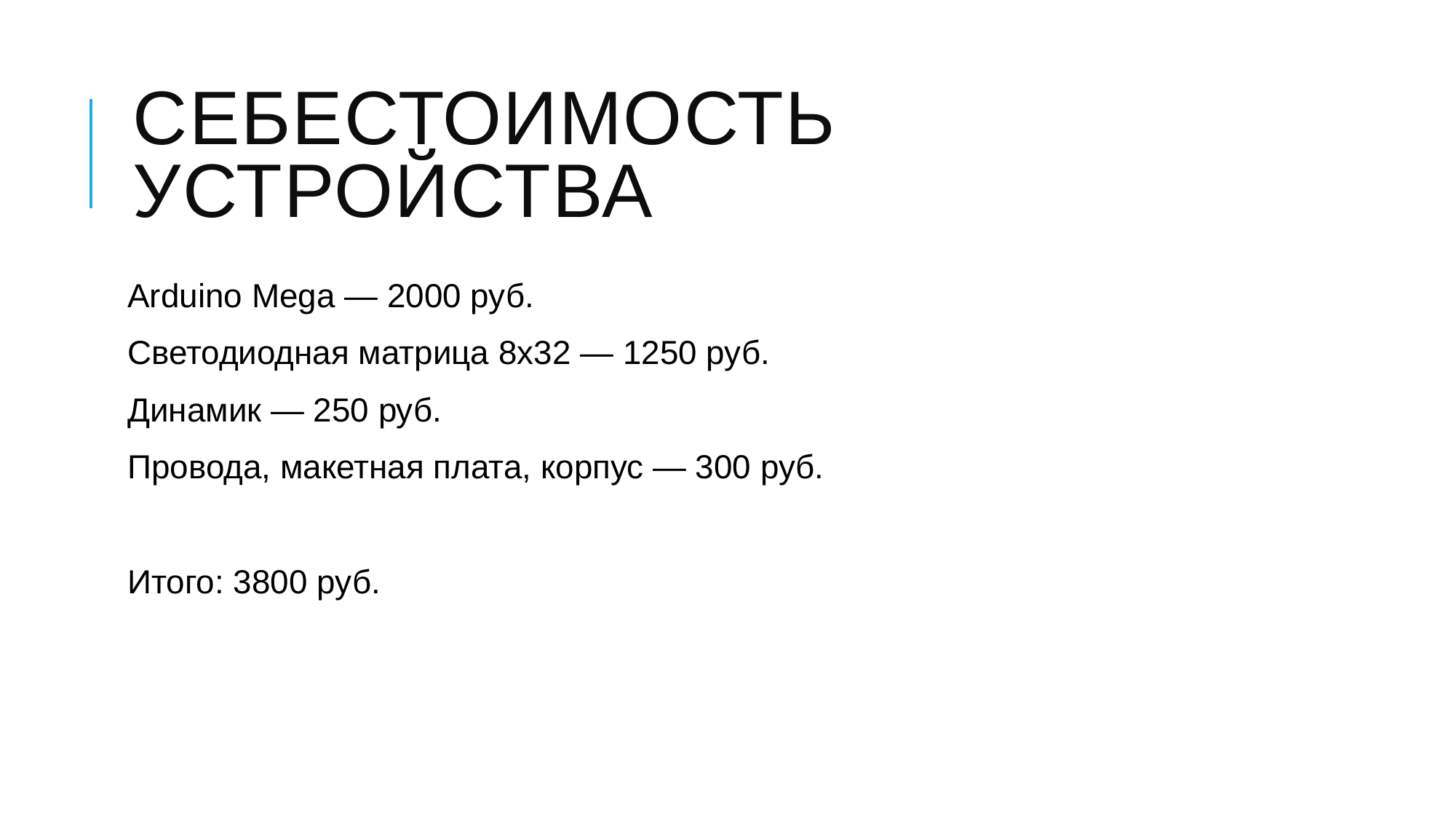

# Себестоимость устройства
Arduino Mega — 2000 руб.
Светодиодная матрица 8x32 — 1250 руб.
Динамик — 250 руб.
Провода, макетная плата, корпус — 300 руб.

Итого: 3800 руб.